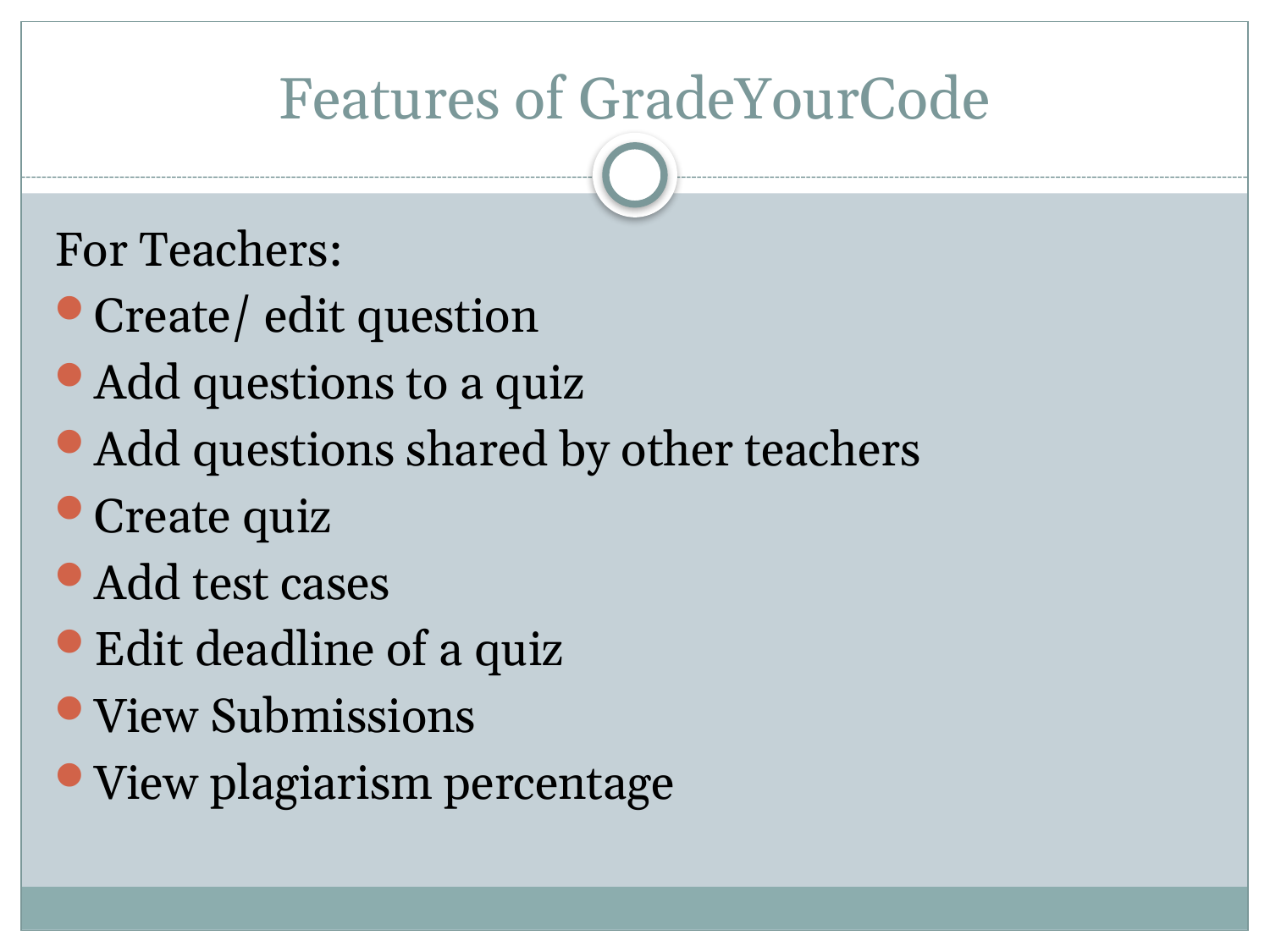

# Features of GradeYourCode
For Teachers:
Create/ edit question
Add questions to a quiz
Add questions shared by other teachers
Create quiz
Add test cases
Edit deadline of a quiz
View Submissions
View plagiarism percentage